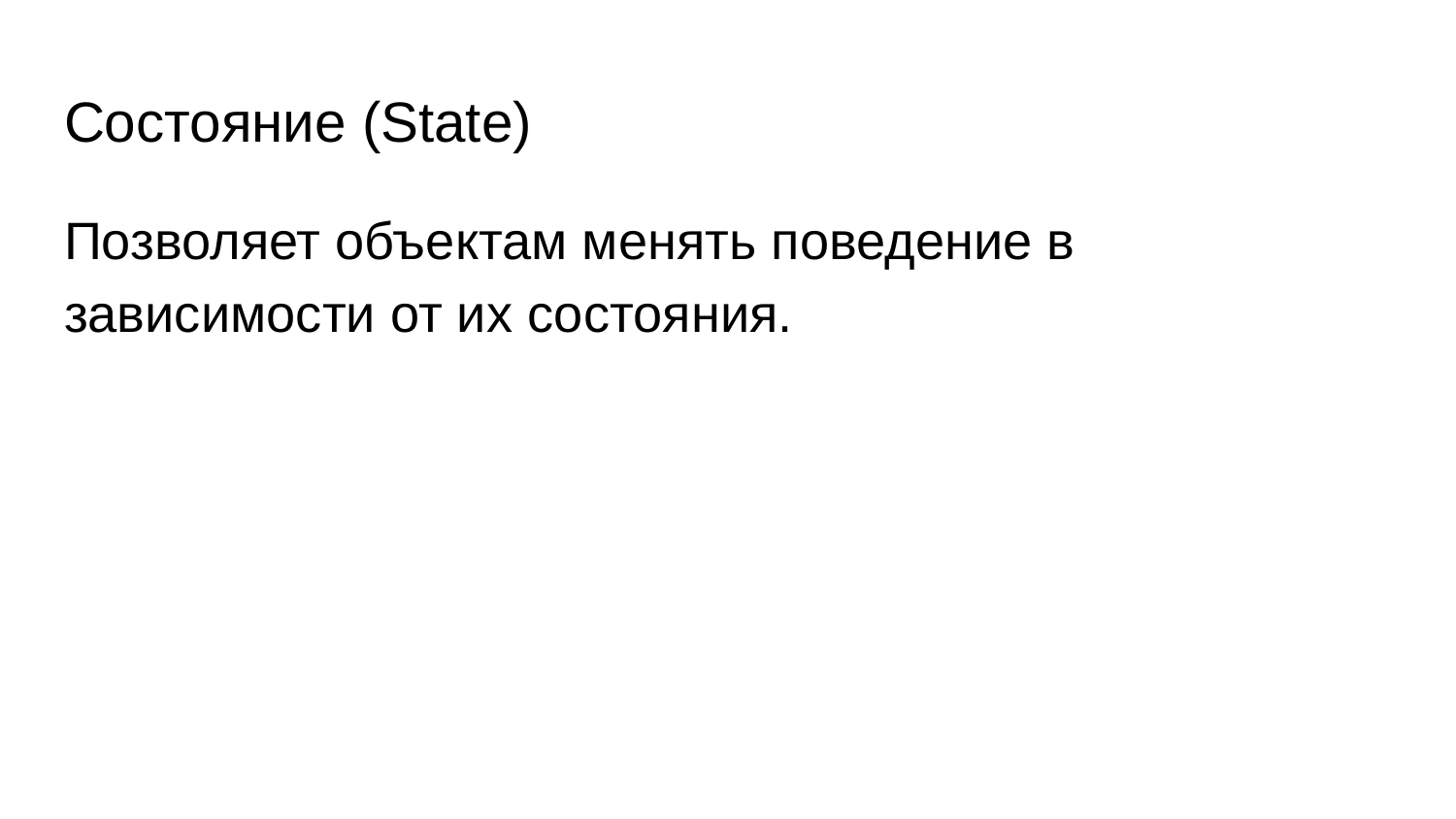

# Состояние (State)
Позволяет объектам менять поведение в зависимости от их состояния.